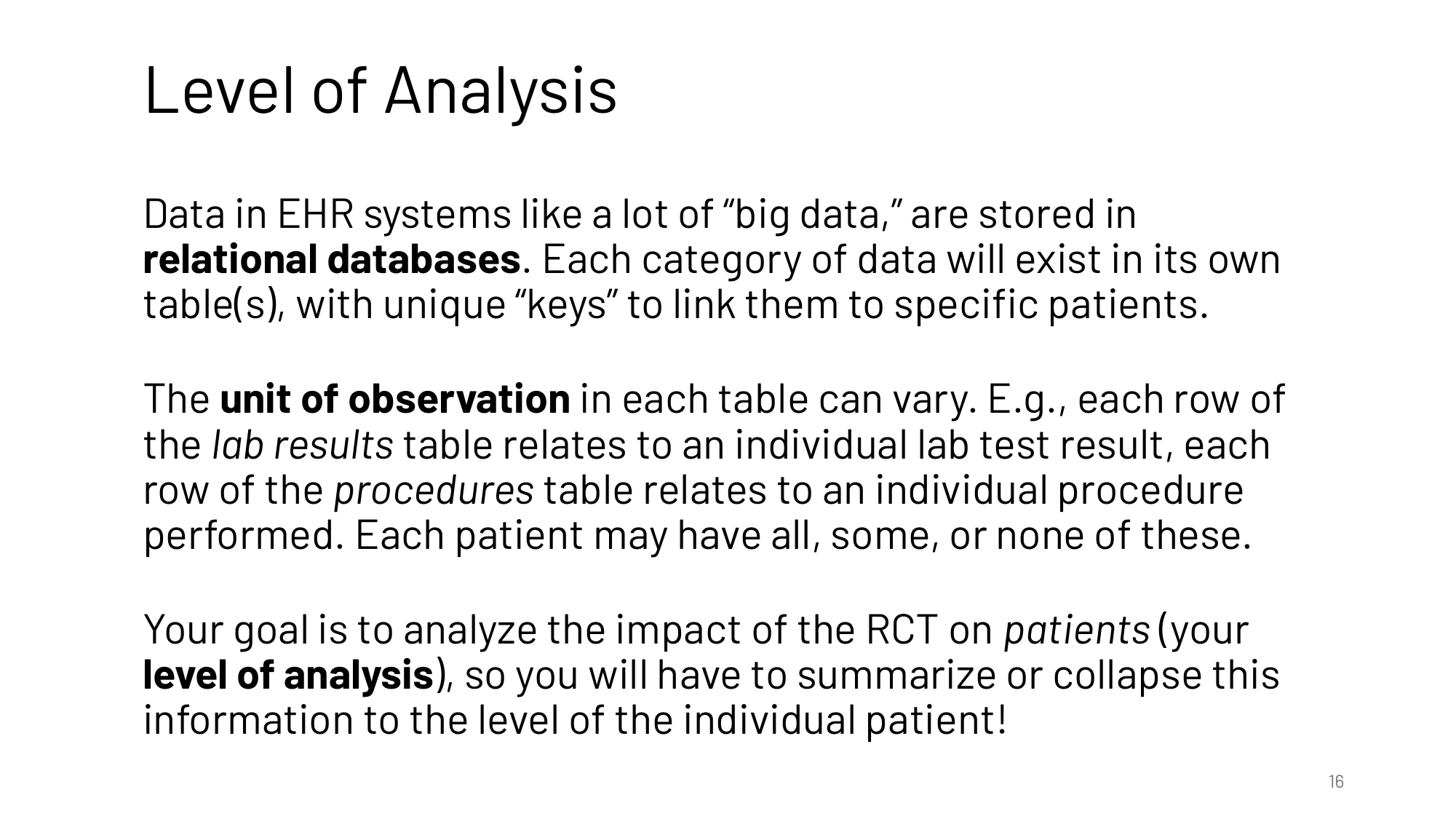

# Level of Analysis

Data in EHR systems like a lot of “big data,” are stored in relational databases. Each category of data will exist in its own table(s), with unique “keys” to link them to specific patients.

The unit of observation in each table can vary. E.g., each row of the lab results table relates to an individual lab test result, each row of the procedures table relates to an individual procedure performed. Each patient may have all, some, or none of these.

Your goal is to analyze the impact of the RCT on patients (your level of analysis), so you will have to summarize or collapse this information to the level of the individual patient!
16